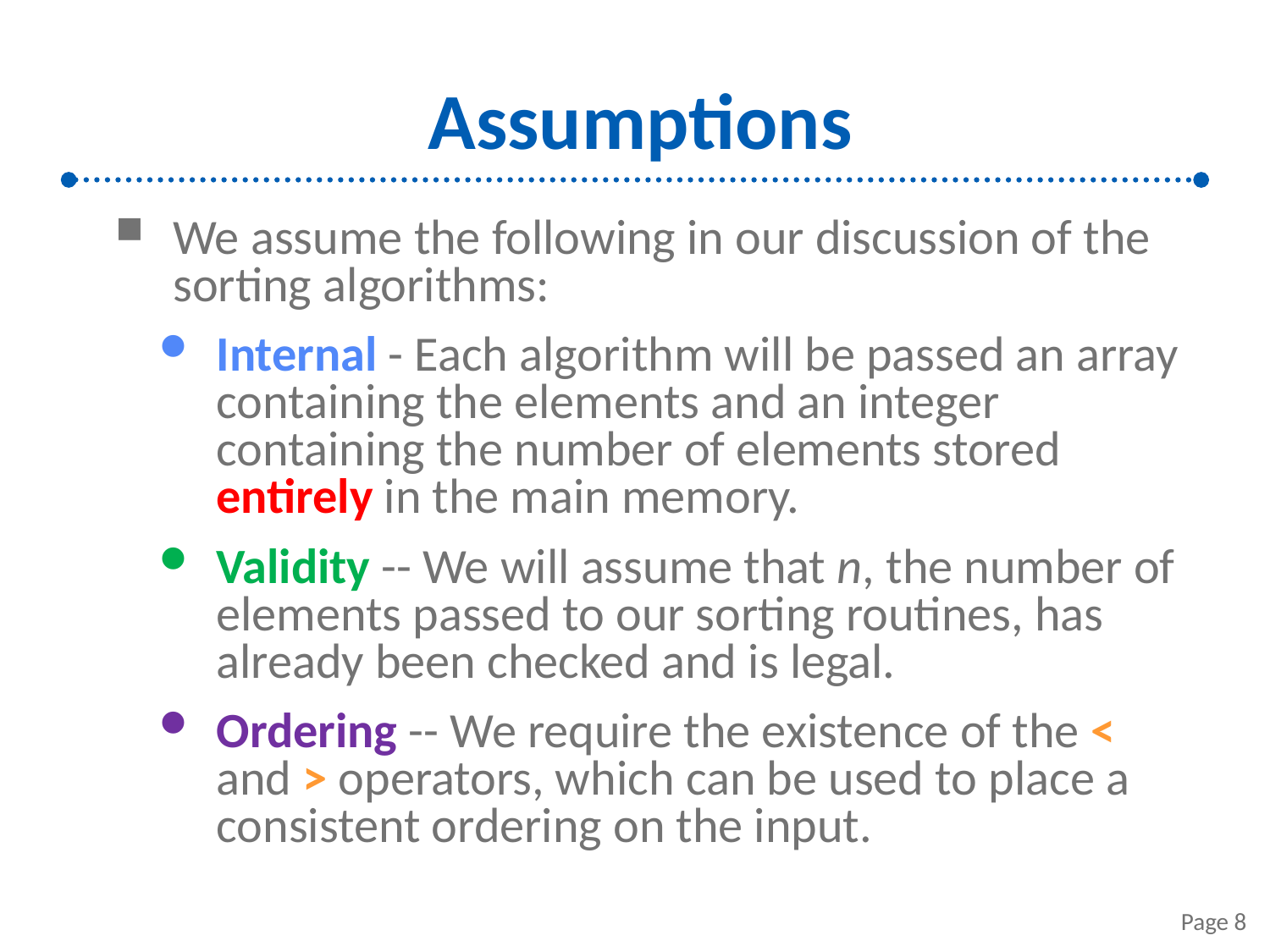

# Assumptions
We assume the following in our discussion of the sorting algorithms:
Internal - Each algorithm will be passed an array containing the elements and an integer containing the number of elements stored entirely in the main memory.
Validity -- We will assume that n, the number of elements passed to our sorting routines, has already been checked and is legal.
Ordering -- We require the existence of the < and > operators, which can be used to place a consistent ordering on the input.
Page 8